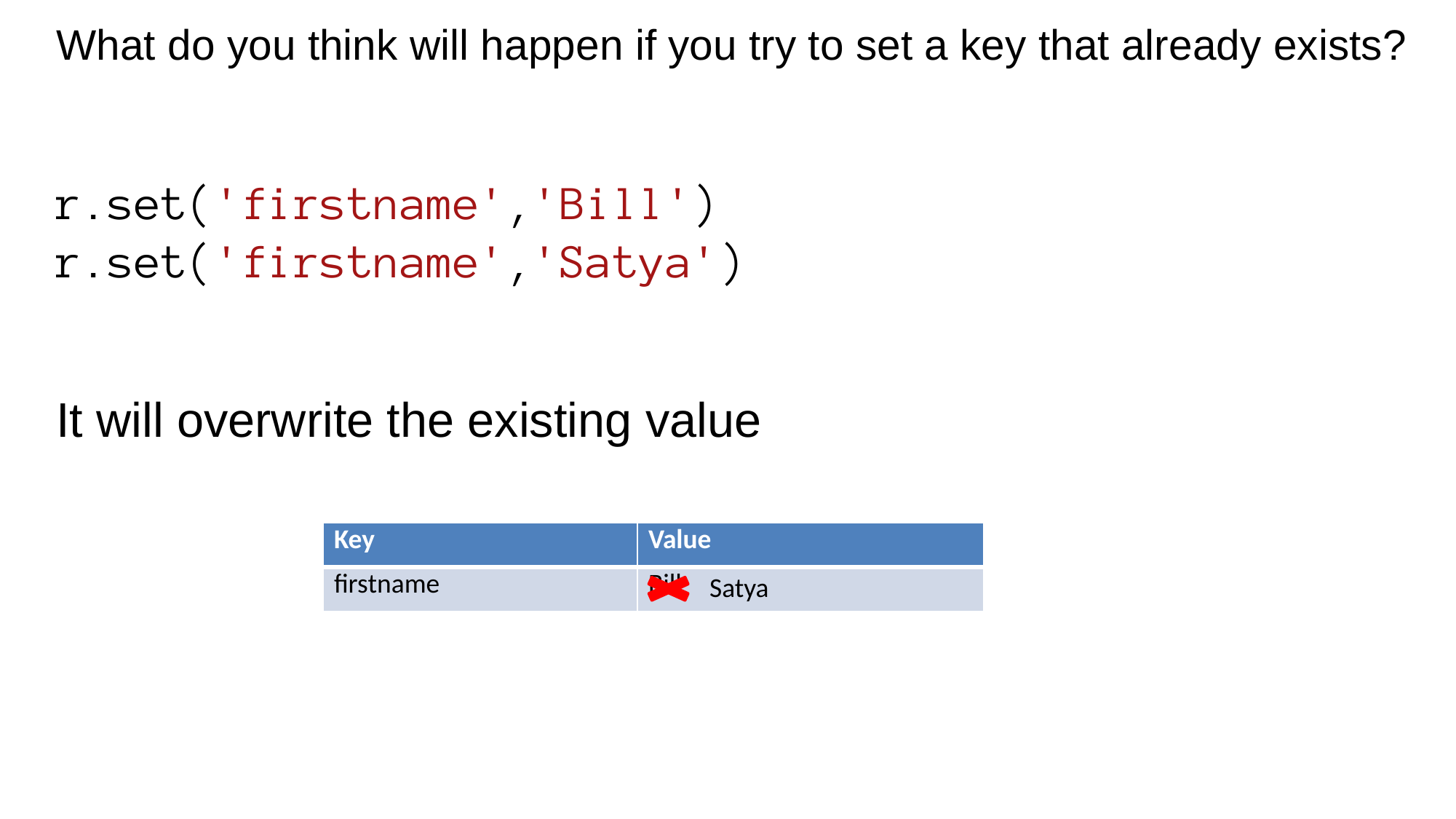

# What do you think will happen if you try to set a key that already exists?
r.set('firstname','Bill')
r.set('firstname','Satya')

It will overwrite the existing value

| Key | Value |
| --- | --- |
| firstname | Bill |
Satya